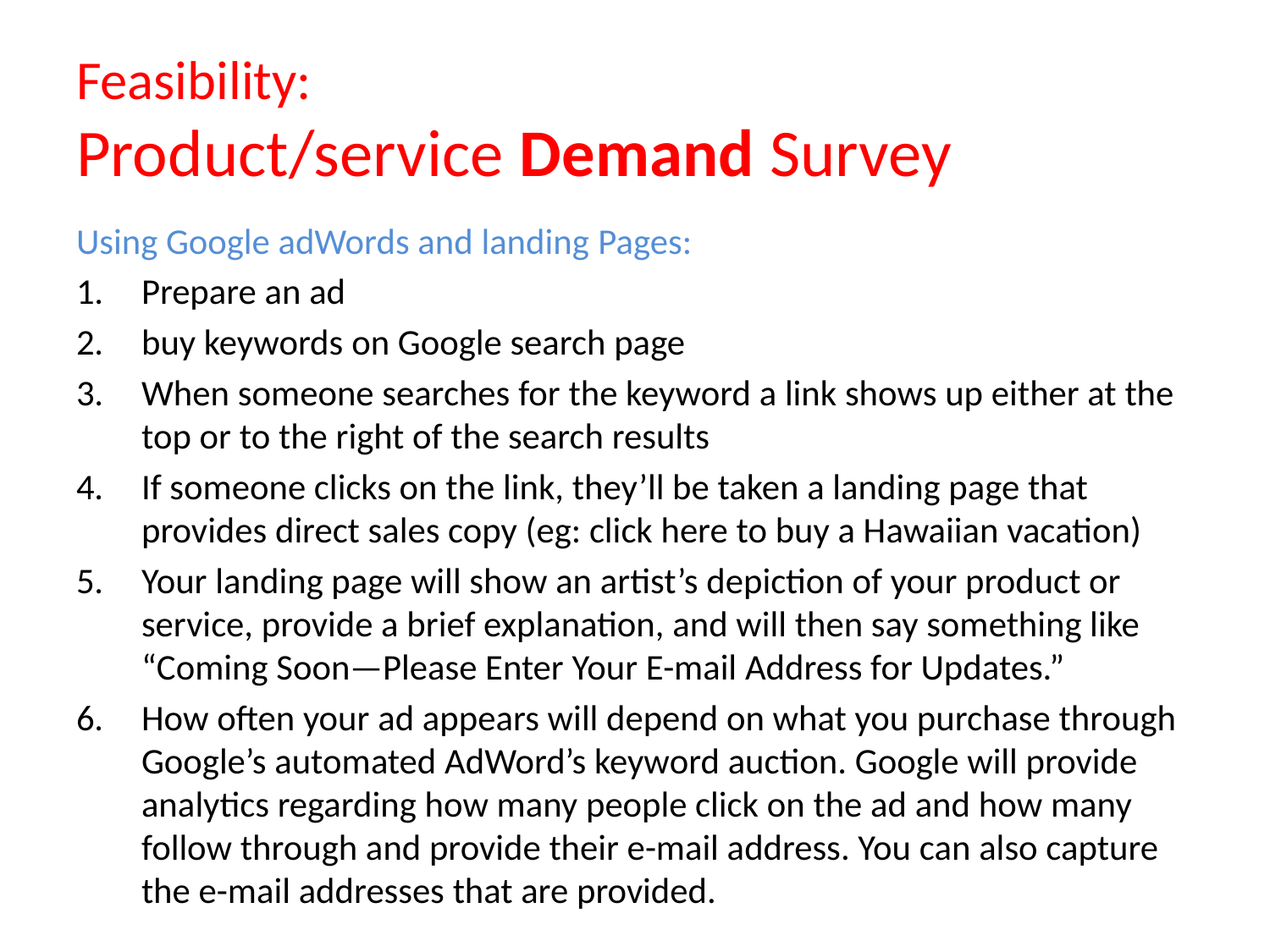

# Feasibility: Product/service Demand Survey
Using Google adWords and landing Pages:
Prepare an ad
buy keywords on Google search page
When someone searches for the keyword a link shows up either at the top or to the right of the search results
If someone clicks on the link, they’ll be taken a landing page that provides direct sales copy (eg: click here to buy a Hawaiian vacation)
Your landing page will show an artist’s depiction of your product or service, provide a brief explanation, and will then say something like “Coming Soon—Please Enter Your E-mail Address for Updates.”
How often your ad appears will depend on what you purchase through Google’s automated AdWord’s keyword auction. Google will provide analytics regarding how many people click on the ad and how many follow through and provide their e-mail address. You can also capture the e-mail addresses that are provided.